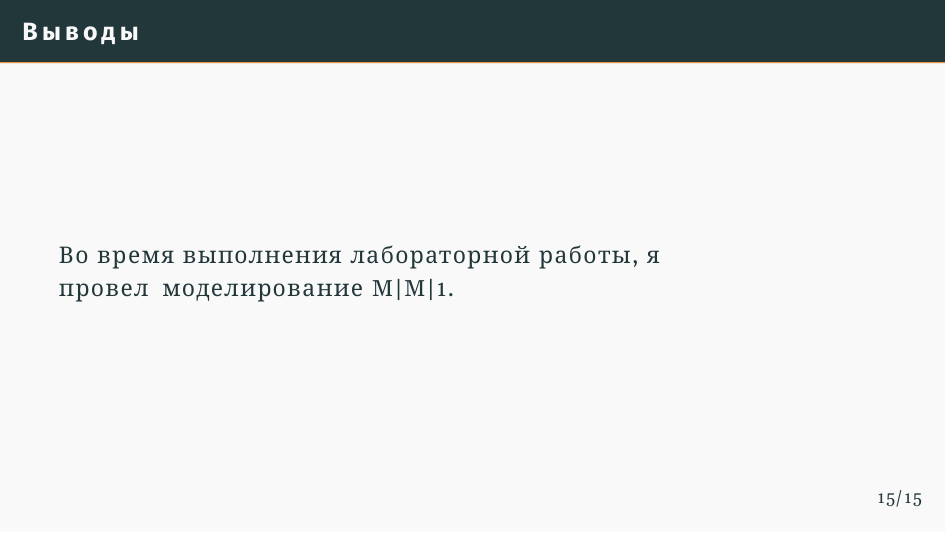

Выводы

Во время выполнения лабораторной работы, я провел  моделирование M|M|1.
15/15